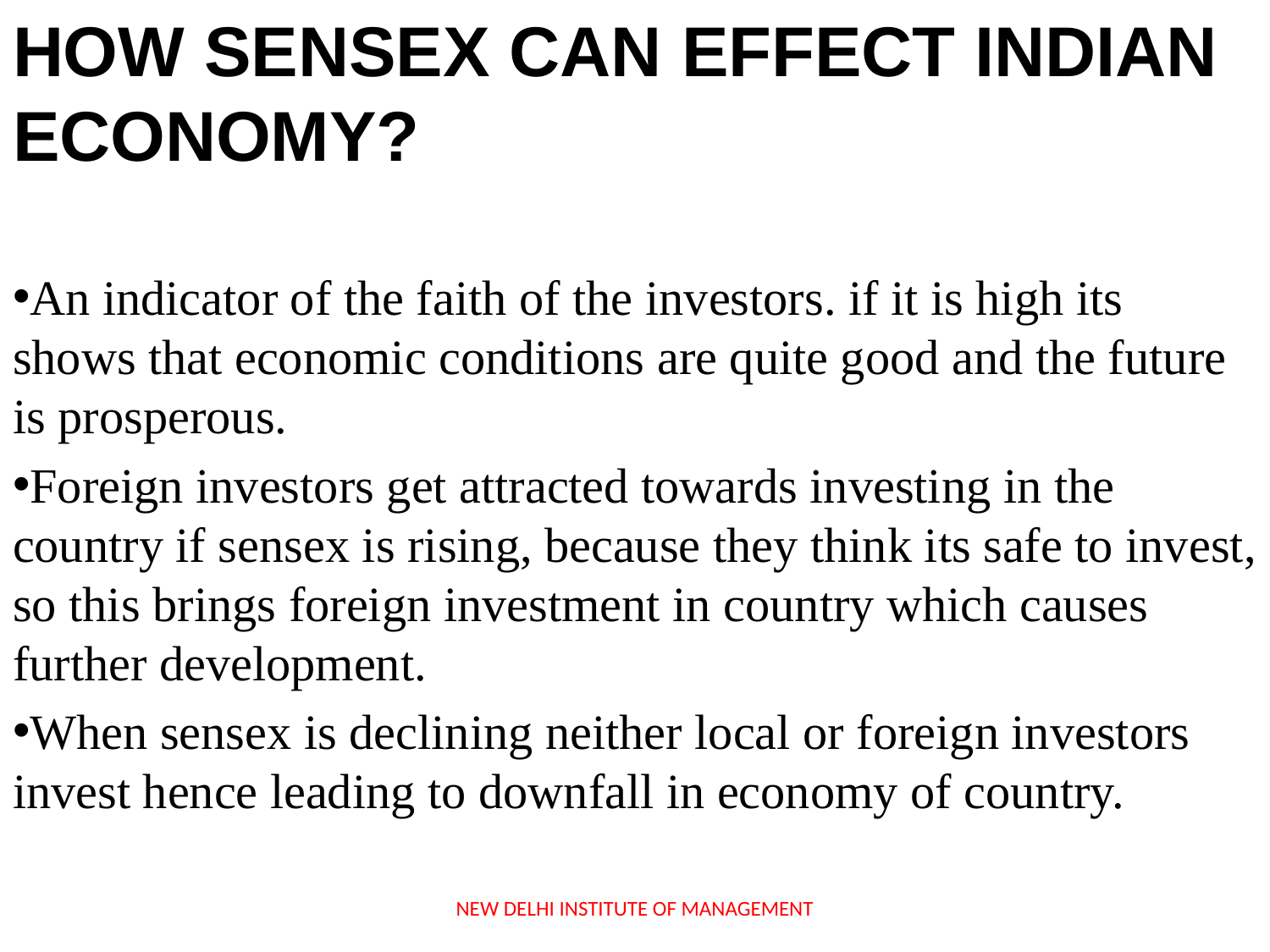

# How sensex can effect indian economy?
An indicator of the faith of the investors. if it is high its shows that economic conditions are quite good and the future is prosperous.
Foreign investors get attracted towards investing in the country if sensex is rising, because they think its safe to invest, so this brings foreign investment in country which causes further development.
When sensex is declining neither local or foreign investors invest hence leading to downfall in economy of country.
NEW DELHI INSTITUTE OF MANAGEMENT